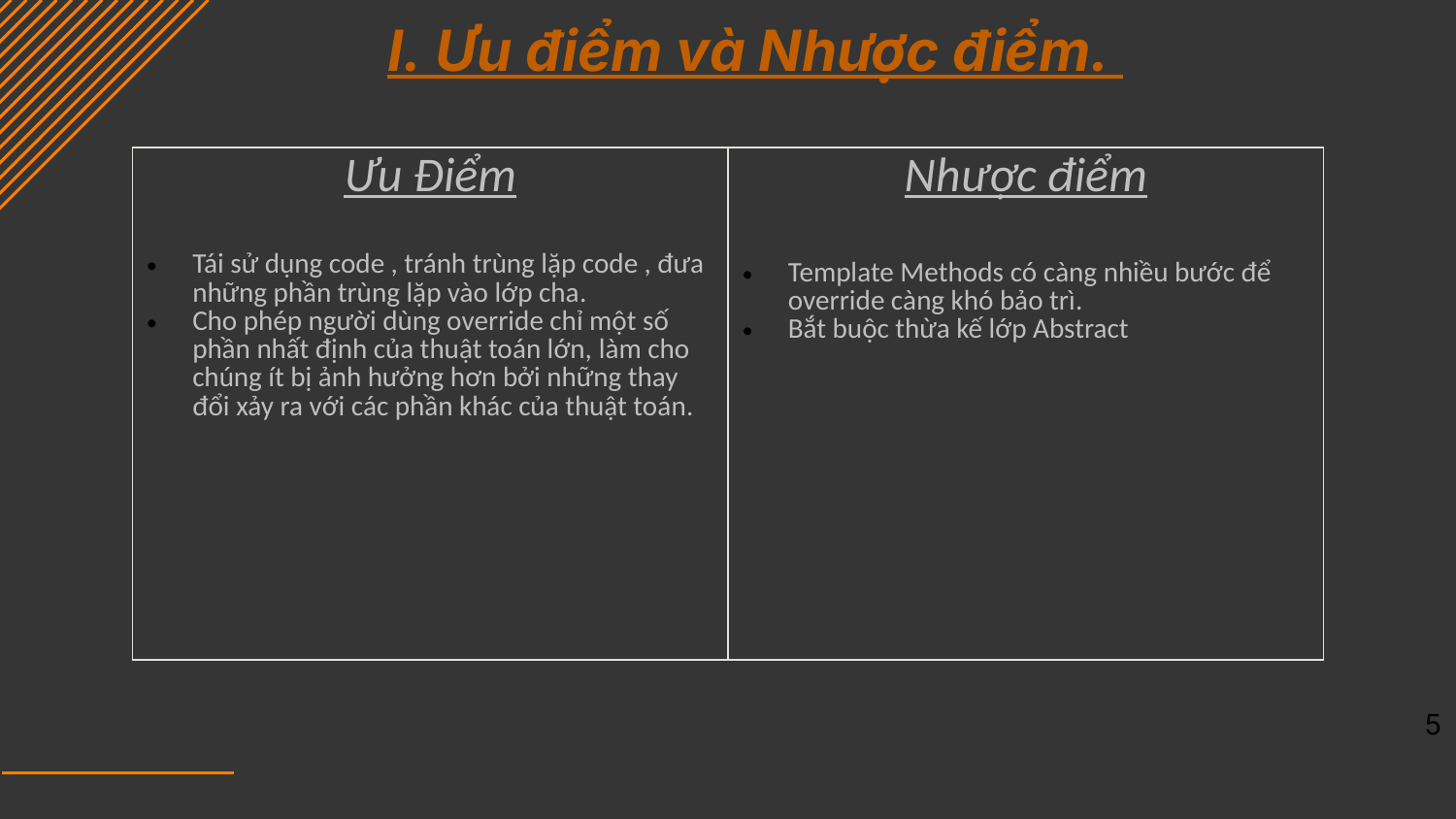

# I. Ưu điểm và Nhược điểm.
| Ưu Điểm Tái sử dụng code , tránh trùng lặp code , đưa những phần trùng lặp vào lớp cha. Cho phép người dùng override chỉ một số phần nhất định của thuật toán lớn, làm cho chúng ít bị ảnh hưởng hơn bởi những thay đổi xảy ra với các phần khác của thuật toán. | Nhược điểm Template Methods có càng nhiều bước để override càng khó bảo trì. Bắt buộc thừa kế lớp Abstract |
| --- | --- |
5